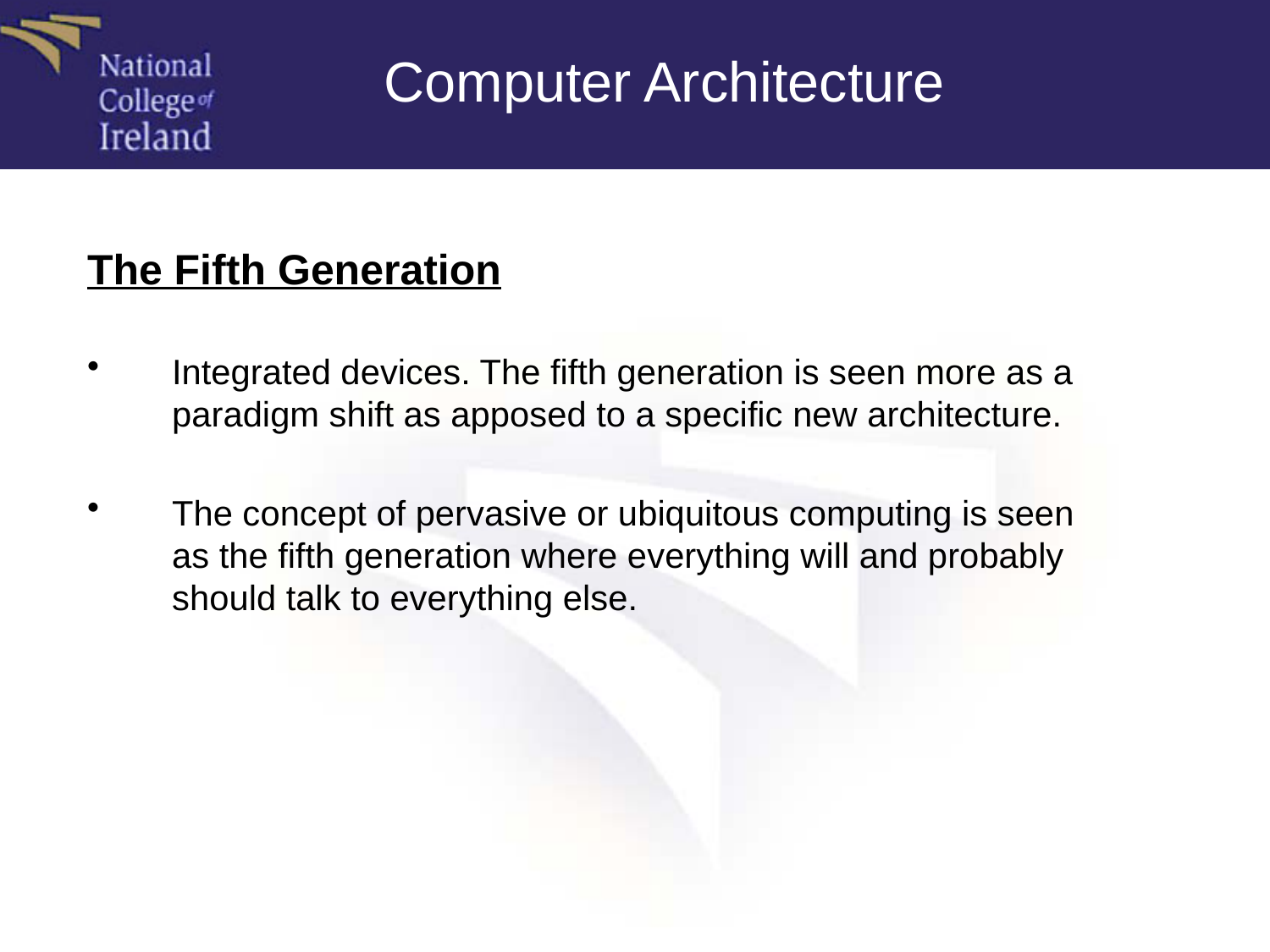

Computer Architecture
The Fifth Generation

Integrated devices. The fifth generation is seen more as a paradigm shift as apposed to a specific new architecture.

The concept of pervasive or ubiquitous computing is seen as the fifth generation where everything will and probably should talk to everything else.